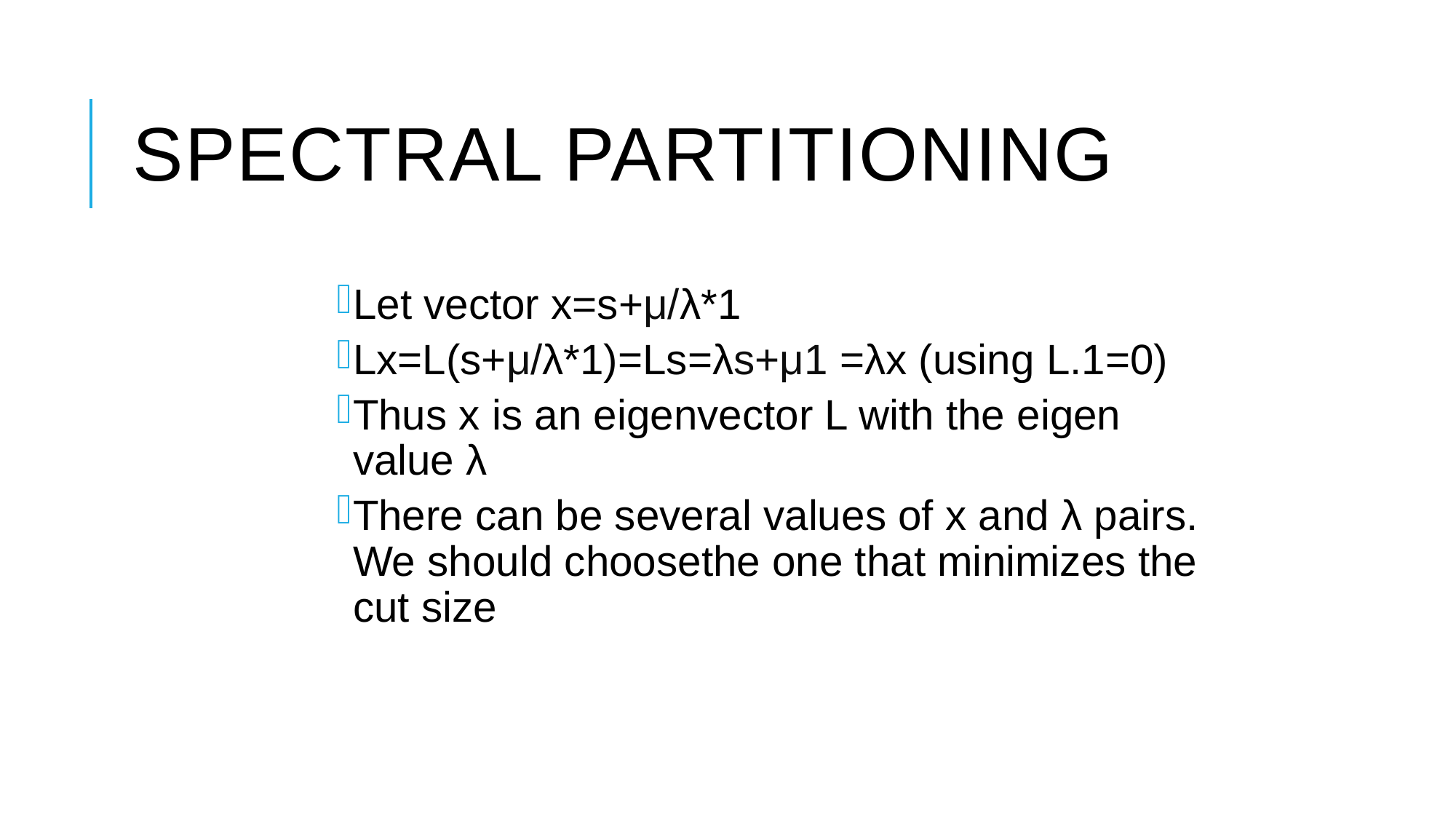

# Spectral Partitioning
Let vector x=s+μ/λ*1
Lx=L(s+μ/λ*1)=Ls=λs+μ1 =λx (using L.1=0)
Thus x is an eigenvector L with the eigen value λ
There can be several values of x and λ pairs. We should choosethe one that minimizes the cut size